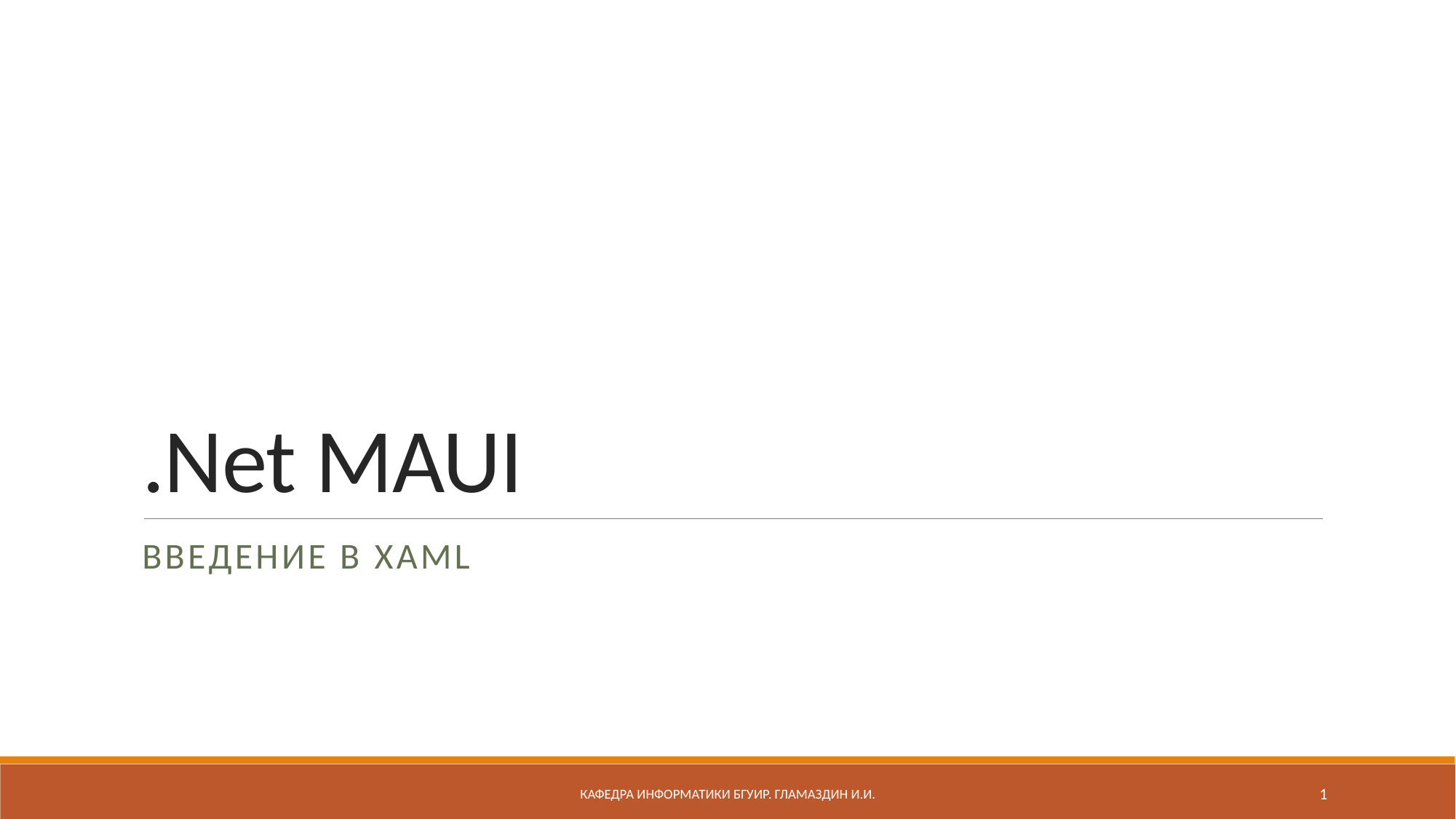

# .Net MAUI
Введение в XAML
Кафедра информатики бгуир. Гламаздин И.и.
1